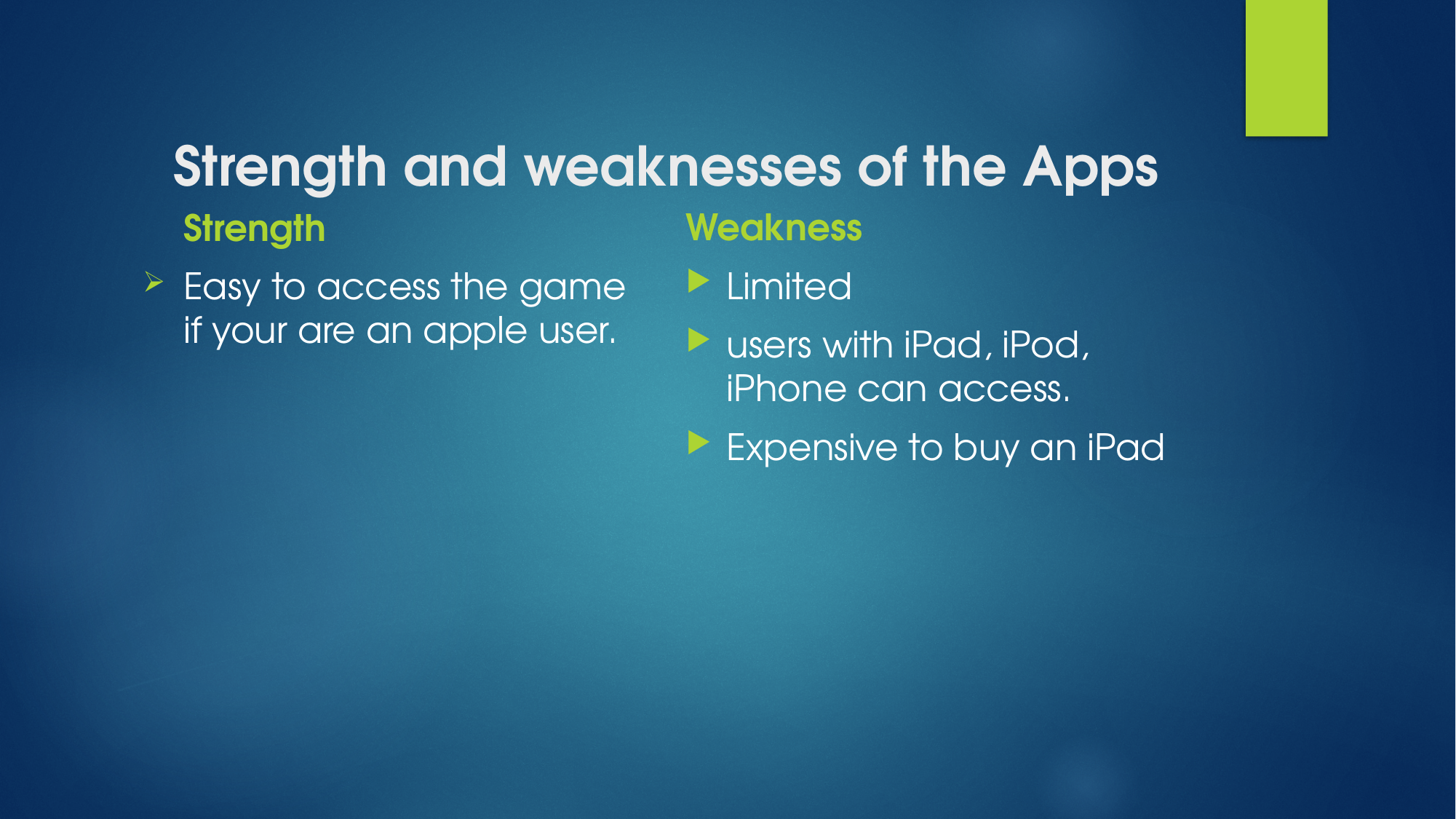

# Strength and weaknesses of the Apps
Weakness
Limited
users with iPad, iPod, iPhone can access.
Expensive to buy an iPad

    Strength
Easy to access the game if your are an apple user.